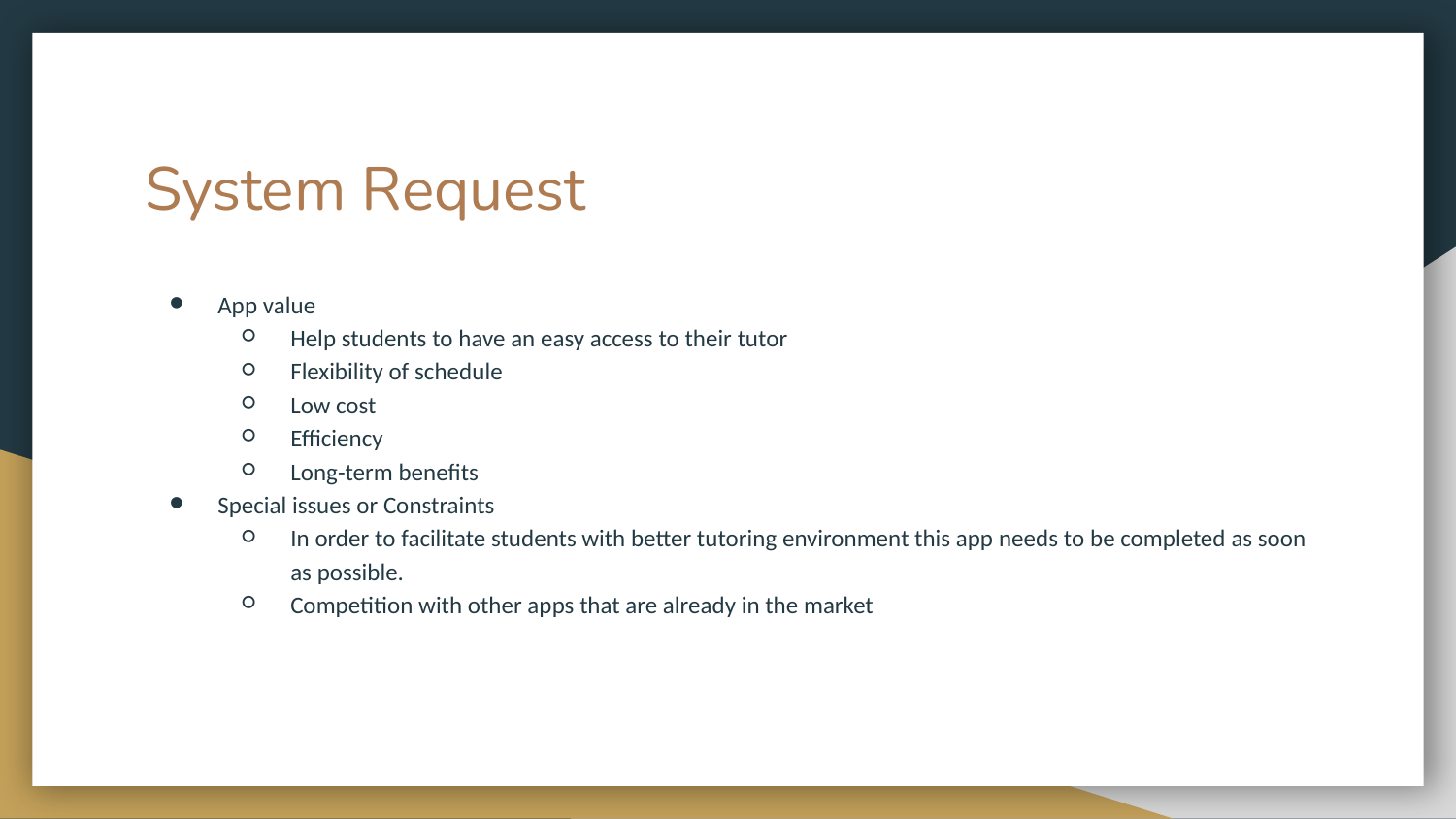

# System Request
App value
Help students to have an easy access to their tutor
Flexibility of schedule
Low cost
Efficiency
Long-term benefits
Special issues or Constraints
In order to facilitate students with better tutoring environment this app needs to be completed as soon as possible.
Competition with other apps that are already in the market